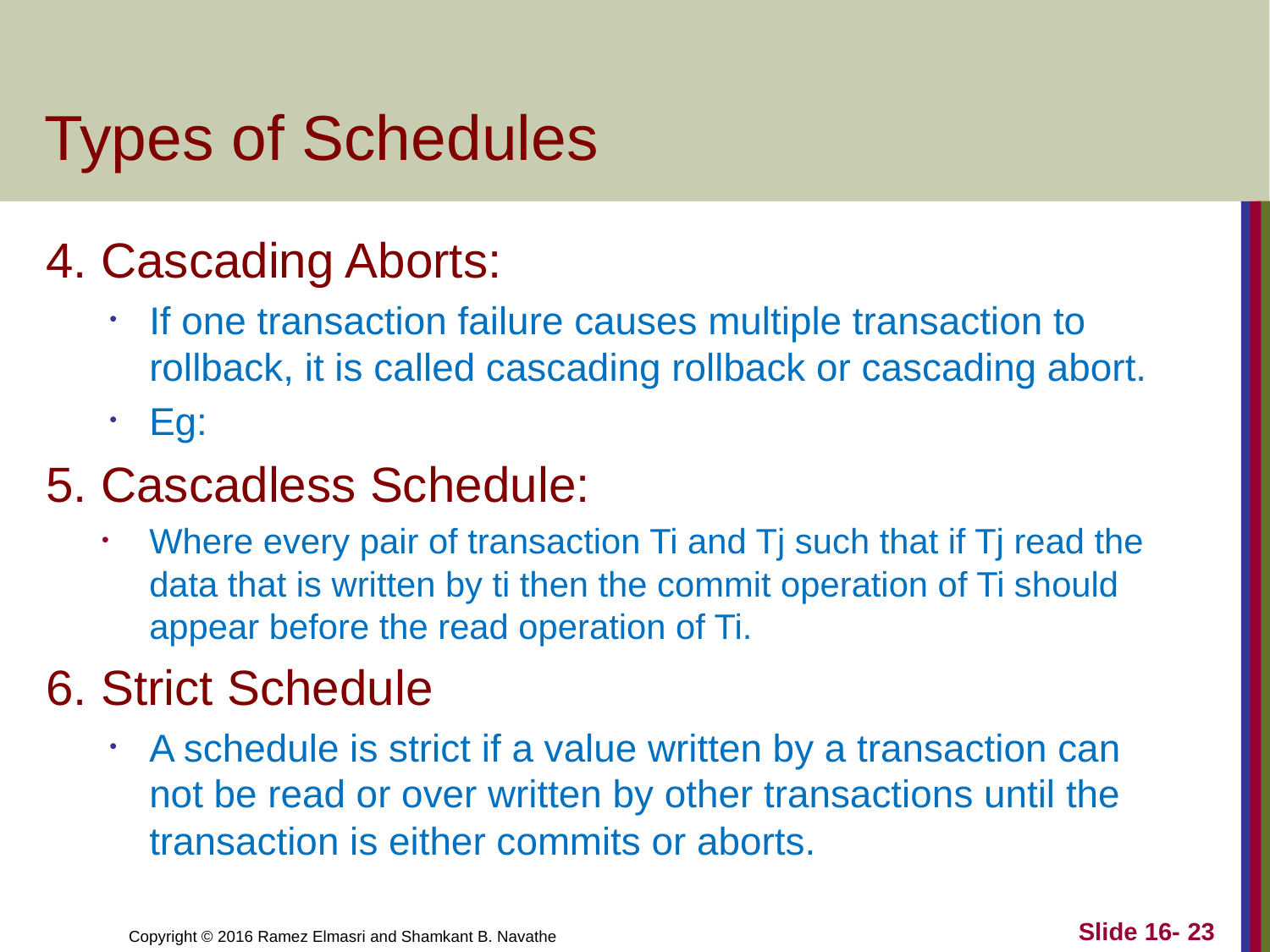

# Types of Schedules
4. Cascading Aborts:
If one transaction failure causes multiple transaction to rollback, it is called cascading rollback or cascading abort.
Eg:
5. Cascadless Schedule:
Where every pair of transaction Ti and Tj such that if Tj read the data that is written by ti then the commit operation of Ti should appear before the read operation of Ti.
6. Strict Schedule
A schedule is strict if a value written by a transaction can not be read or over written by other transactions until the transaction is either commits or aborts.
Slide 16- 23